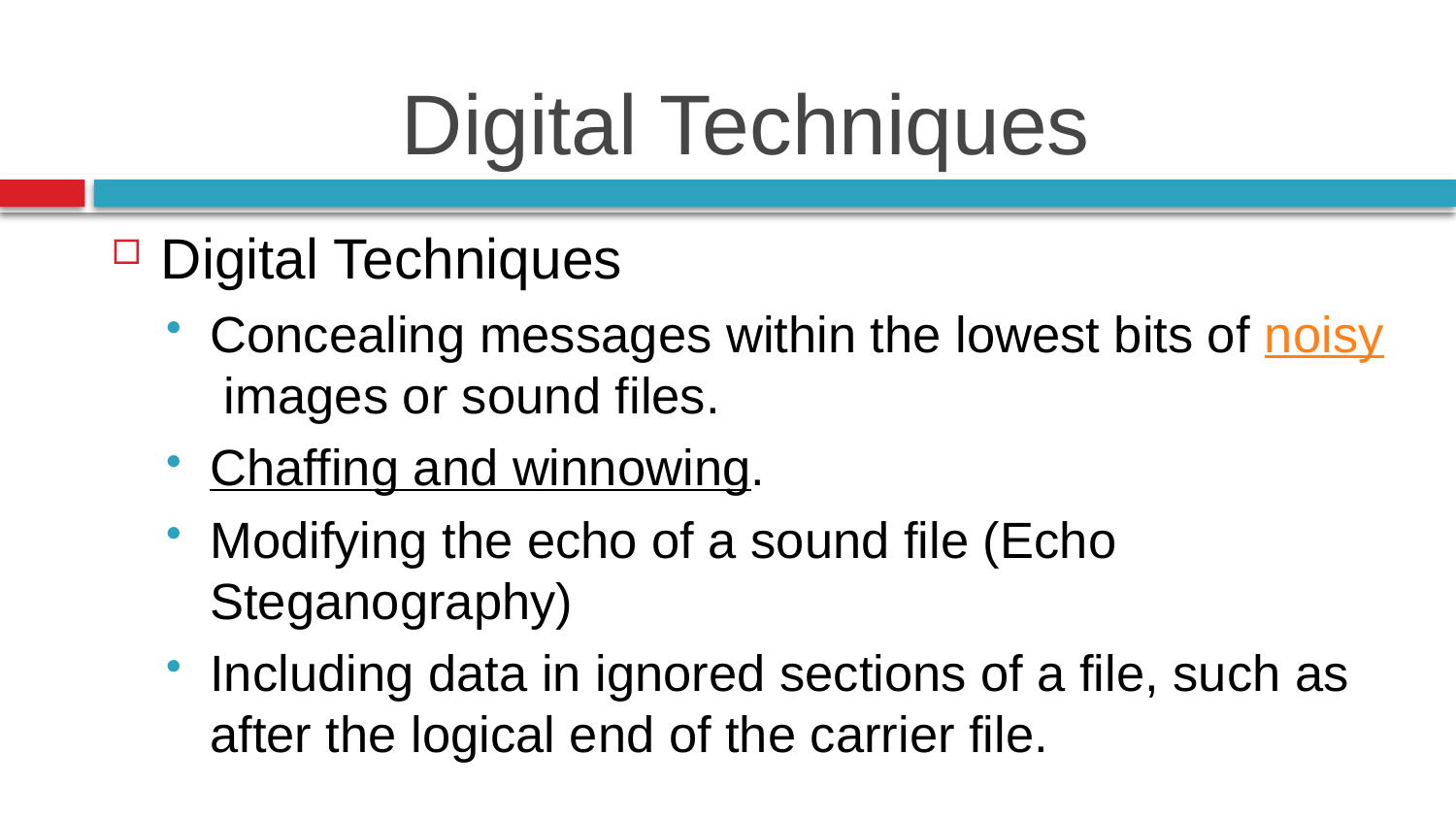

# Digital Techniques
Digital Techniques
Concealing messages within the lowest bits of noisy images or sound files.
Chaffing and winnowing.
Modifying the echo of a sound file (Echo Steganography)
Including data in ignored sections of a file, such as after the logical end of the carrier file.